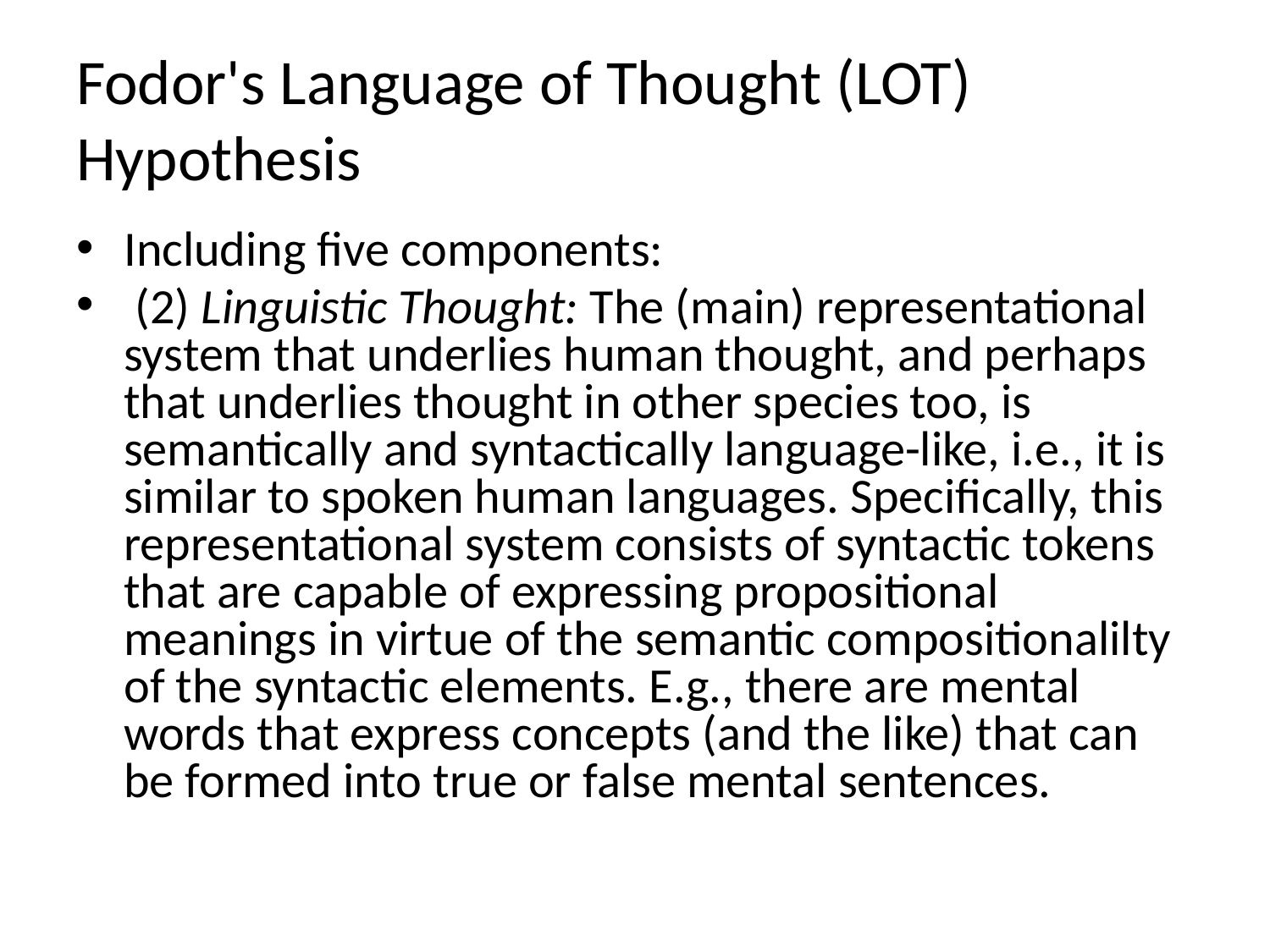

# Fodor's Language of Thought (LOT) Hypothesis
Including five components:
 (2) Linguistic Thought: The (main) representational system that underlies human thought, and perhaps that underlies thought in other species too, is semantically and syntactically language-like, i.e., it is similar to spoken human languages. Specifically, this representational system consists of syntactic tokens that are capable of expressing propositional meanings in virtue of the semantic compositionalilty of the syntactic elements. E.g., there are mental words that express concepts (and the like) that can be formed into true or false mental sentences.